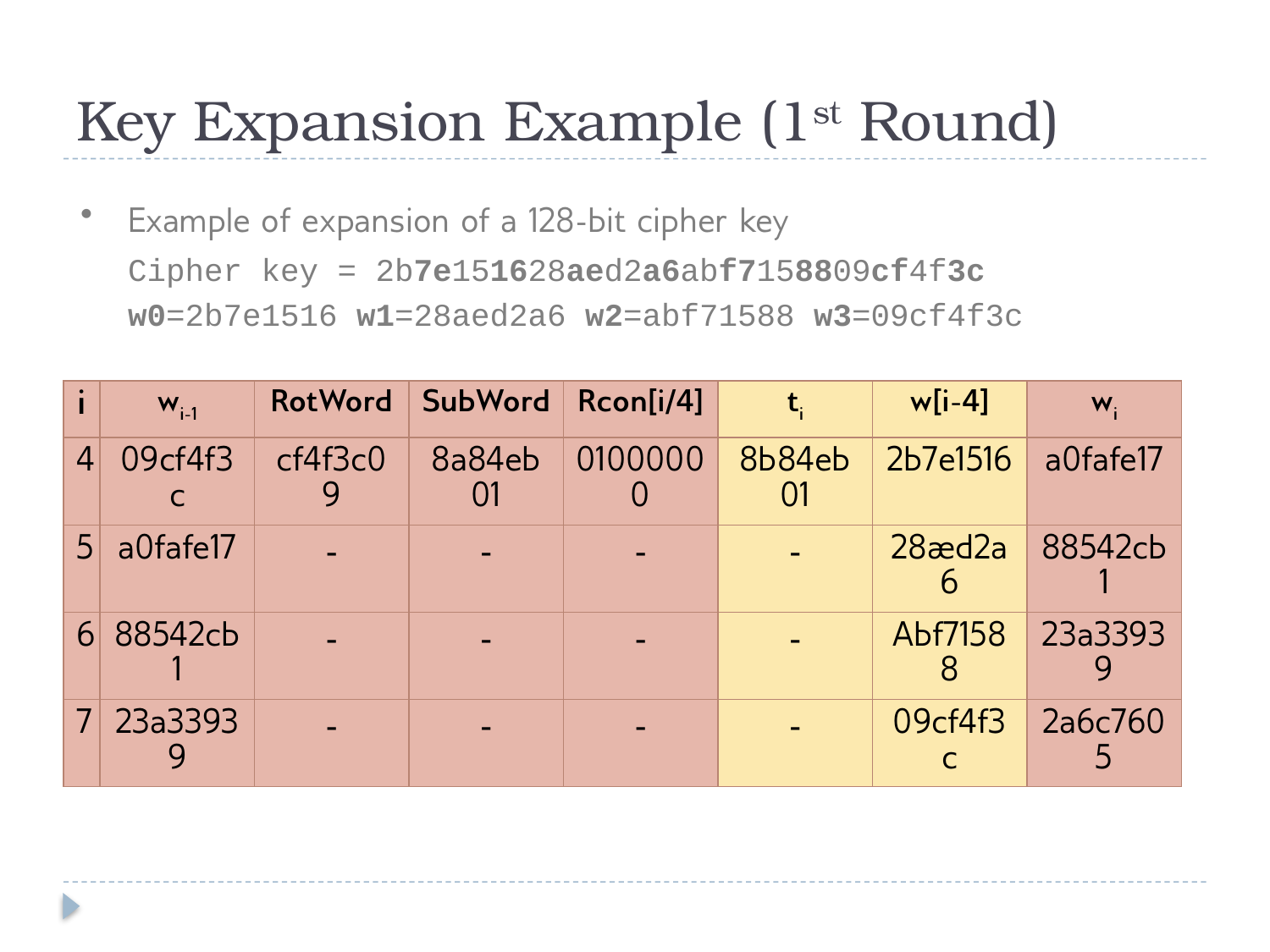

# Key Expansion Example (1st Round)
Example of expansion of a 128-bit cipher key
	Cipher key = 2b7e151628aed2a6abf7158809cf4f3c
	w0=2b7e1516 w1=28aed2a6 w2=abf71588 w3=09cf4f3c

| i | wi-1 | RotWord | SubWord | Rcon[i/4] | ti | w[i-4] | wi |
| --- | --- | --- | --- | --- | --- | --- | --- |
| 4 | 09cf4f3c | cf4f3c09 | 8a84eb01 | 01000000 | 8b84eb01 | 2b7e1516 | a0fafe17 |
| 5 | a0fafe17 | - | - | - | - | 28aed2a6 | 88542cb1 |
| 6 | 88542cb1 | - | - | - | - | Abf71588 | 23a33939 |
| 7 | 23a33939 | - | - | - | - | 09cf4f3c | 2a6c7605 |